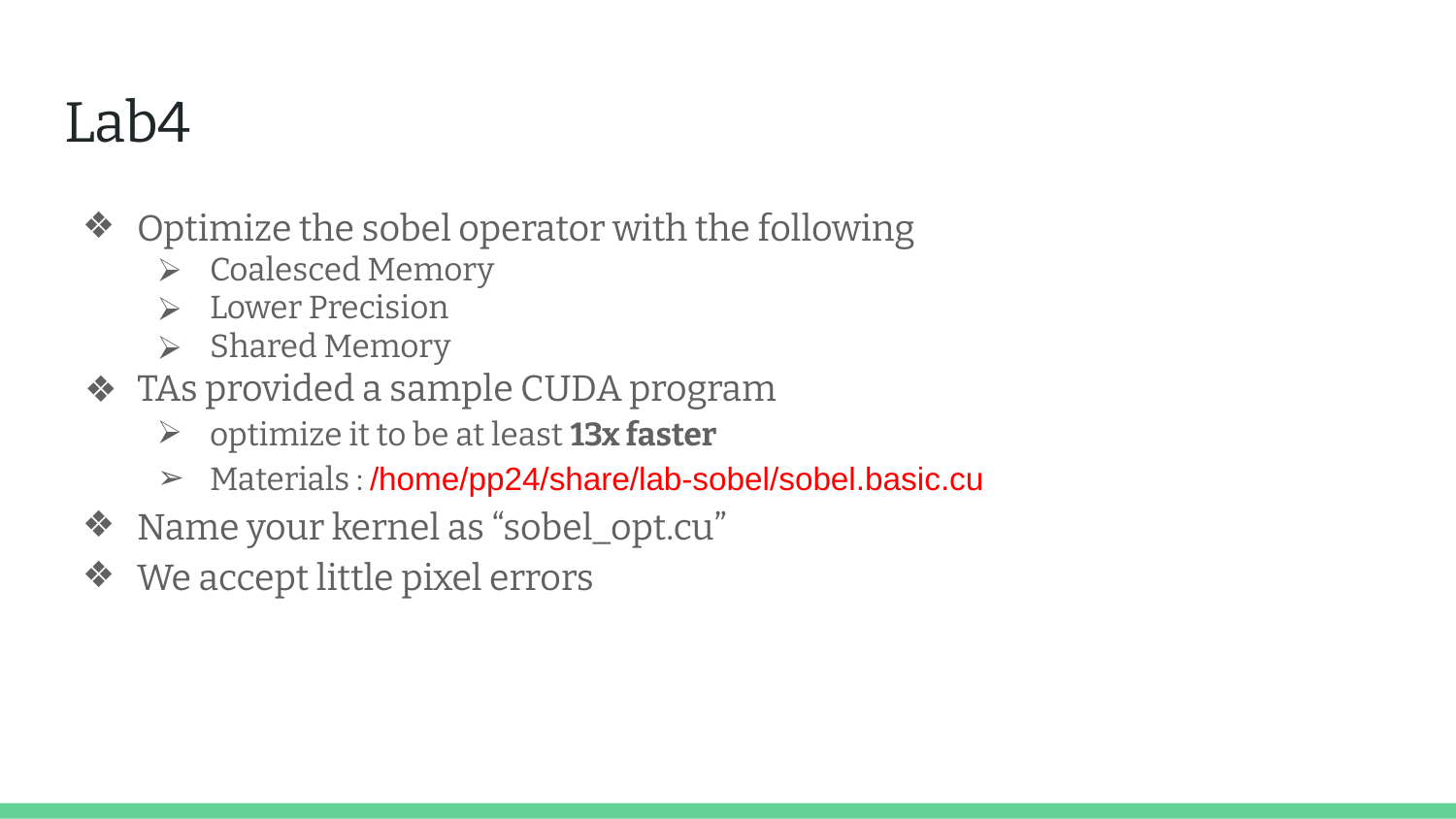

# Lab4
Optimize the sobel operator with the following
Coalesced Memory
Lower Precision
Shared Memory
TAs provided a sample CUDA program
optimize it to be at least 13x faster
Materials : /home/pp24/share/lab-sobel/sobel.basic.cu
Name your kernel as “sobel_opt.cu”
We accept little pixel errors